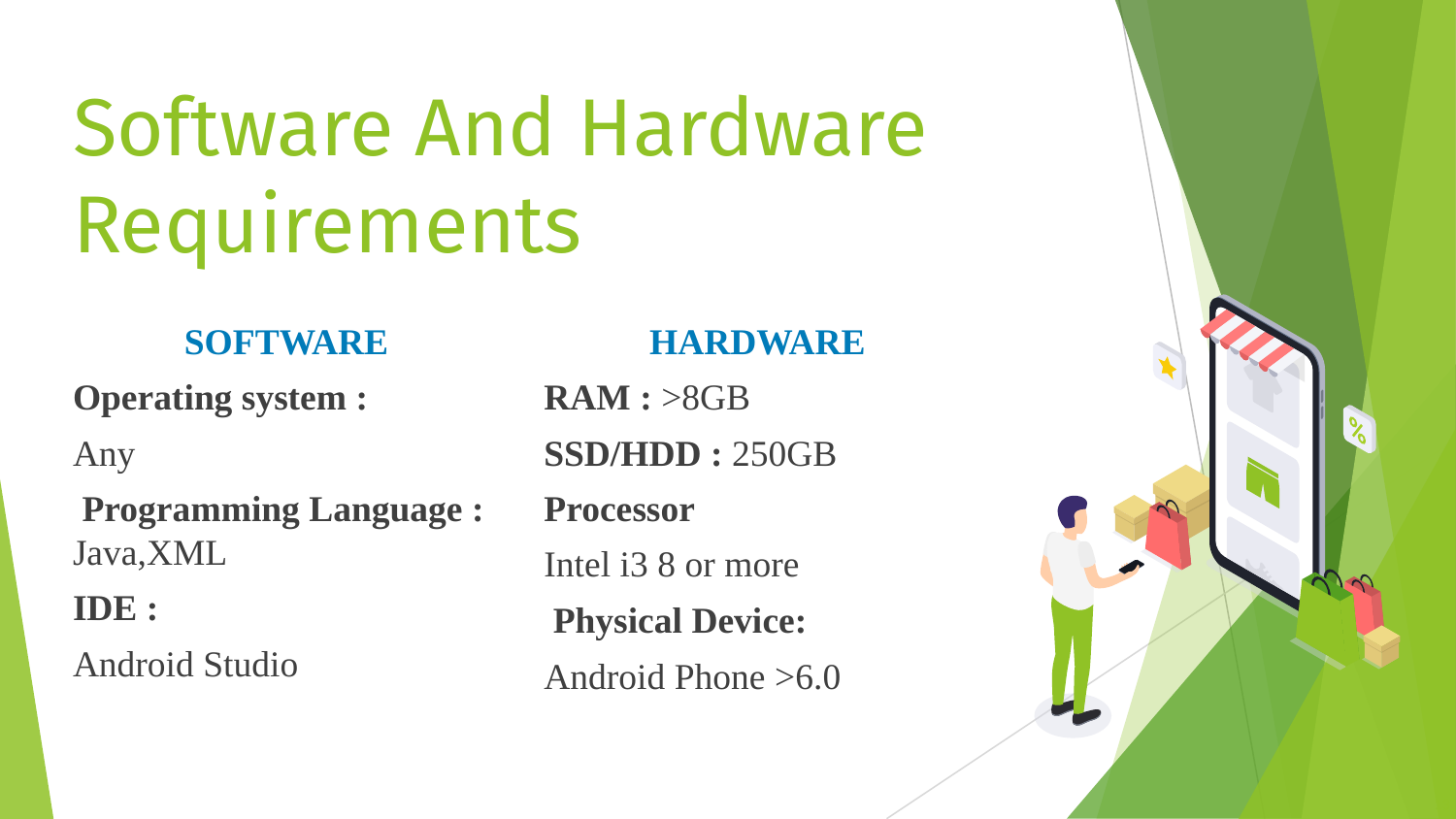

# Software And Hardware Requirements

SOFTWARE
Operating system :
Any
 Programming Language : Java,XML
IDE :
Android Studio
HARDWARE
RAM : >8GB
SSD/HDD : 250GB
Processor
Intel i3 8 or more
 Physical Device:
Android Phone >6.0

13